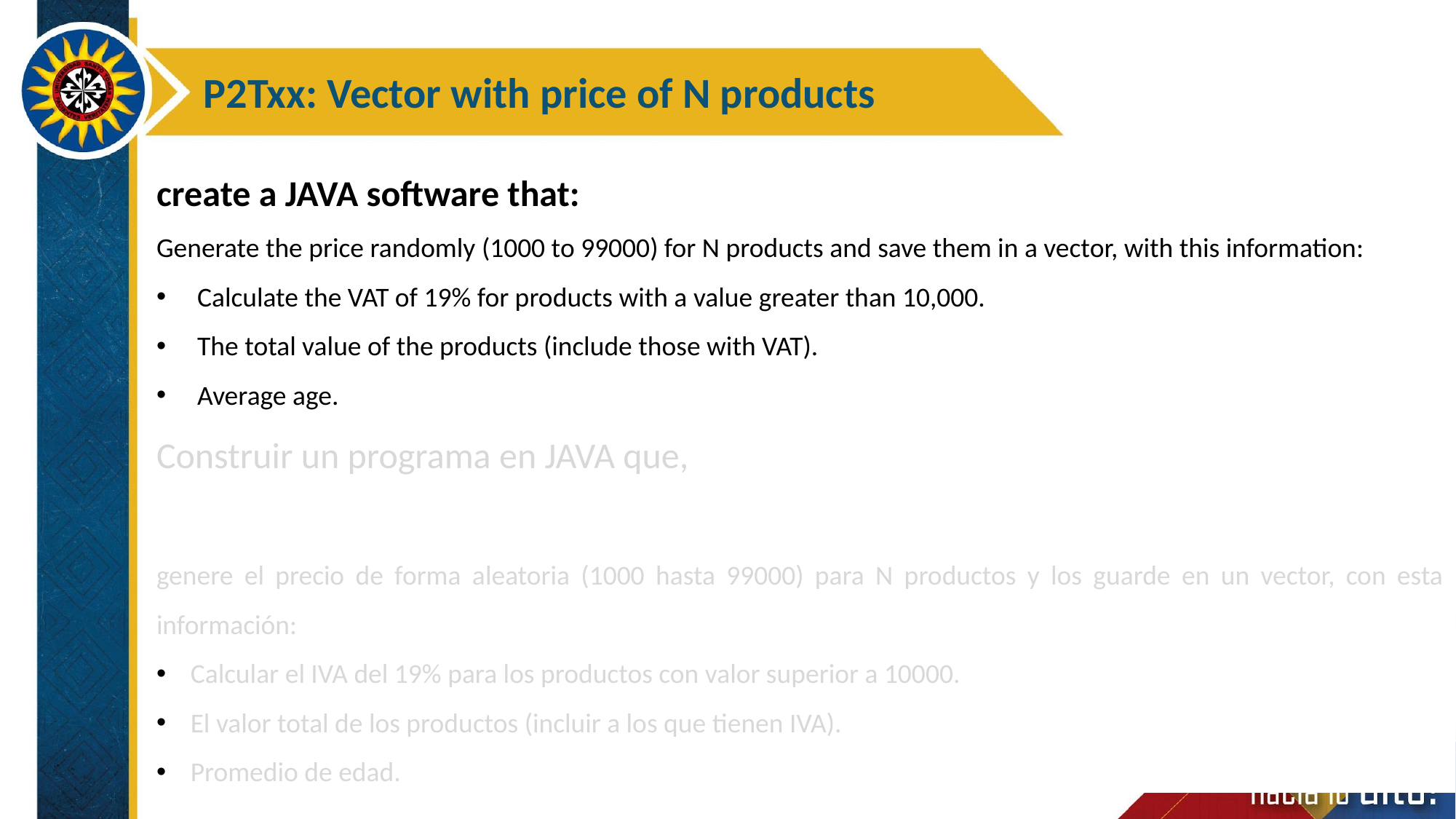

P2Txx: Vector with price of N products
create a JAVA software that:
Generate the price randomly (1000 to 99000) for N products and save them in a vector, with this information:
Calculate the VAT of 19% for products with a value greater than 10,000.
The total value of the products (include those with VAT).
Average age.
Construir un programa en JAVA que,

genere el precio de forma aleatoria (1000 hasta 99000) para N productos y los guarde en un vector, con esta información:
Calcular el IVA del 19% para los productos con valor superior a 10000.
El valor total de los productos (incluir a los que tienen IVA).
Promedio de edad.